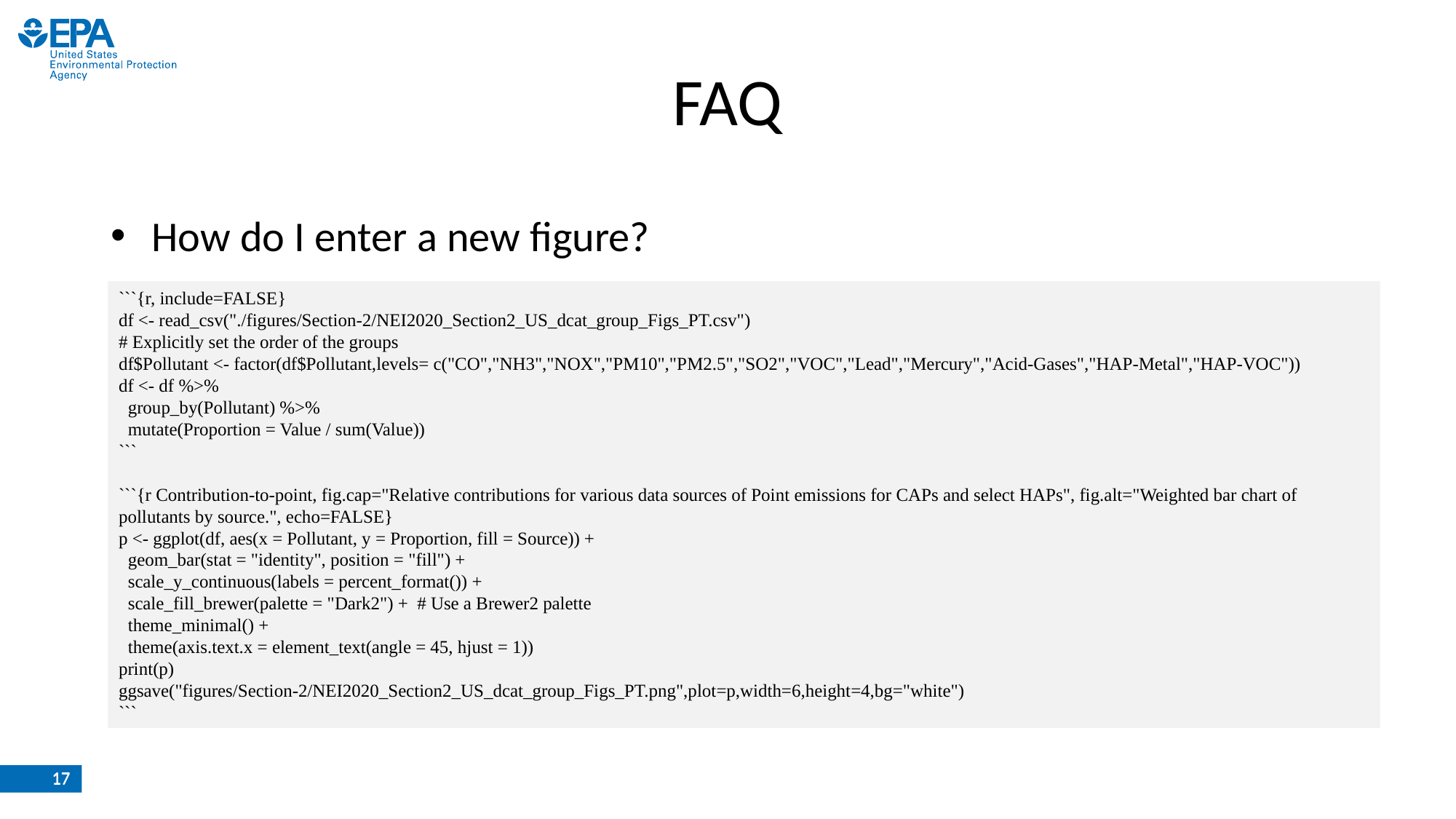

# FAQ
How do I enter a new figure?
```{r, include=FALSE}
df <- read_csv("./figures/Section-2/NEI2020_Section2_US_dcat_group_Figs_PT.csv")
# Explicitly set the order of the groups
df$Pollutant <- factor(df$Pollutant,levels= c("CO","NH3","NOX","PM10","PM2.5","SO2","VOC","Lead","Mercury","Acid-Gases","HAP-Metal","HAP-VOC"))
df <- df %>%
  group_by(Pollutant) %>%
  mutate(Proportion = Value / sum(Value))
```

```{r Contribution-to-point, fig.cap="Relative contributions for various data sources of Point emissions for CAPs and select HAPs", fig.alt="Weighted bar chart of pollutants by source.", echo=FALSE}
p <- ggplot(df, aes(x = Pollutant, y = Proportion, fill = Source)) +
  geom_bar(stat = "identity", position = "fill") +
  scale_y_continuous(labels = percent_format()) +
  scale_fill_brewer(palette = "Dark2") +  # Use a Brewer2 palette
  theme_minimal() +
  theme(axis.text.x = element_text(angle = 45, hjust = 1))
print(p)
ggsave("figures/Section-2/NEI2020_Section2_US_dcat_group_Figs_PT.png",plot=p,width=6,height=4,bg="white")
```
17